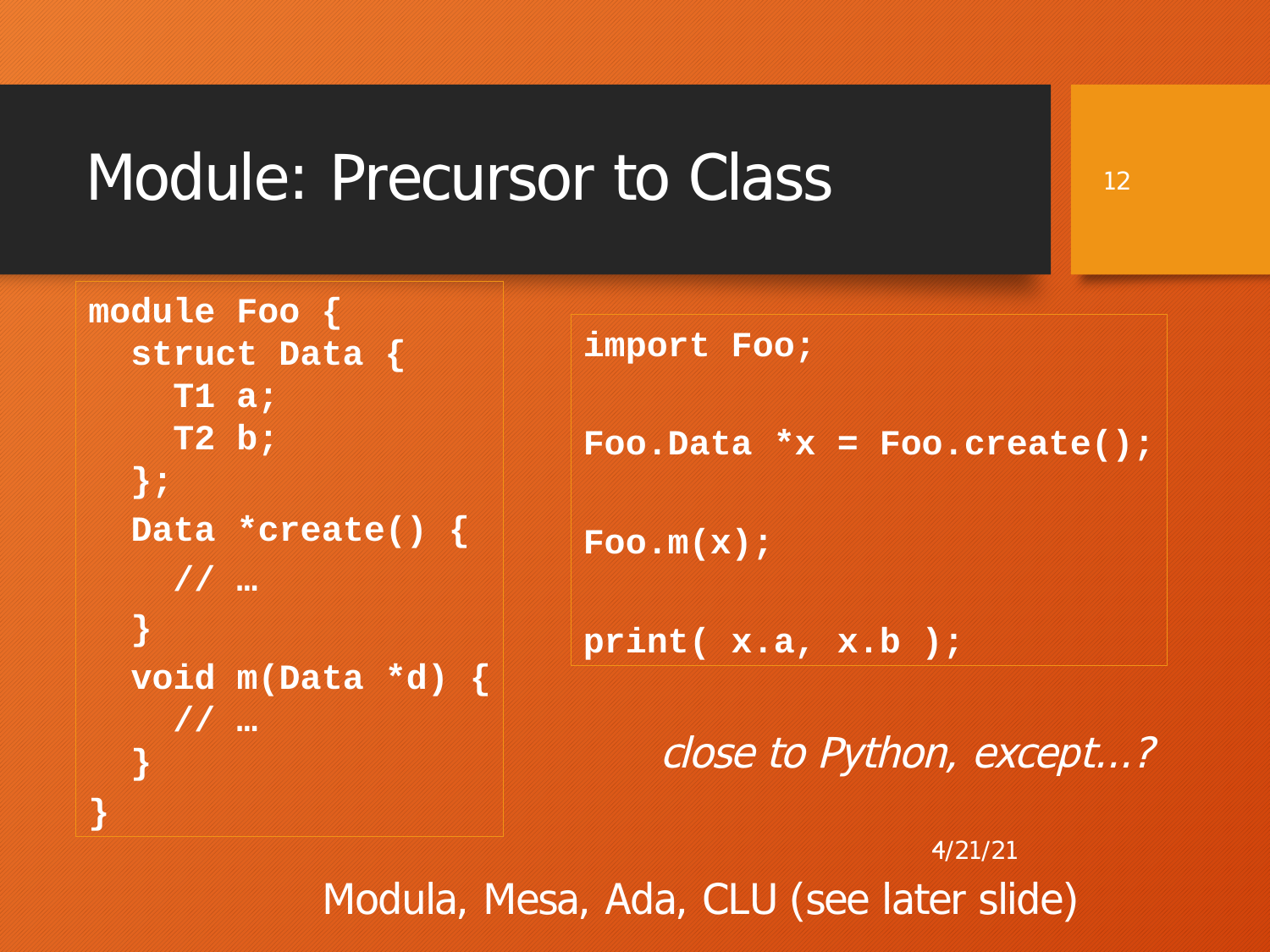

# Module: Precursor to Class
12
module Foo {
  struct Data {
    T1 a;
    T2 b;
  };
  Data *create() {
    // …
  }
  void m(Data *d) {
    // …
  }
}
import Foo;

Foo.Data *x = Foo.create();

Foo.m(x);

print( x.a, x.b );
close to Python, except...?
4/21/21
Modula, Mesa, Ada, CLU (see later slide)